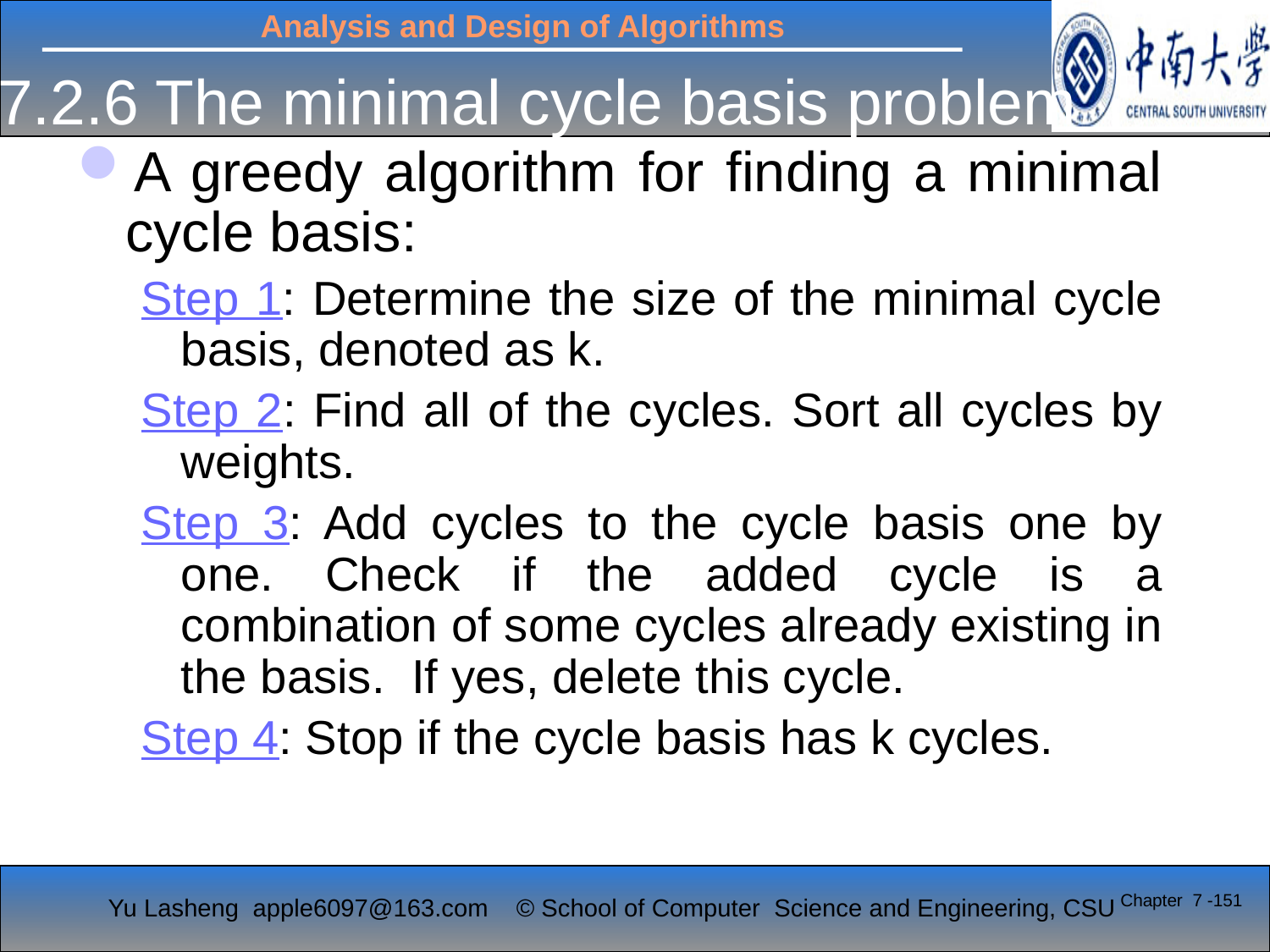

# 7.2.6 The minimal cycle basis problem
A greedy algorithm for finding a minimal cycle basis:
Step 1: Determine the size of the minimal cycle basis, denoted as k.
Step 2: Find all of the cycles. Sort all cycles by weights.
Step 3: Add cycles to the cycle basis one by one. Check if the added cycle is a combination of some cycles already existing in the basis.  If yes, delete this cycle.
Step 4: Stop if the cycle basis has k cycles.
Chapter  7 -151